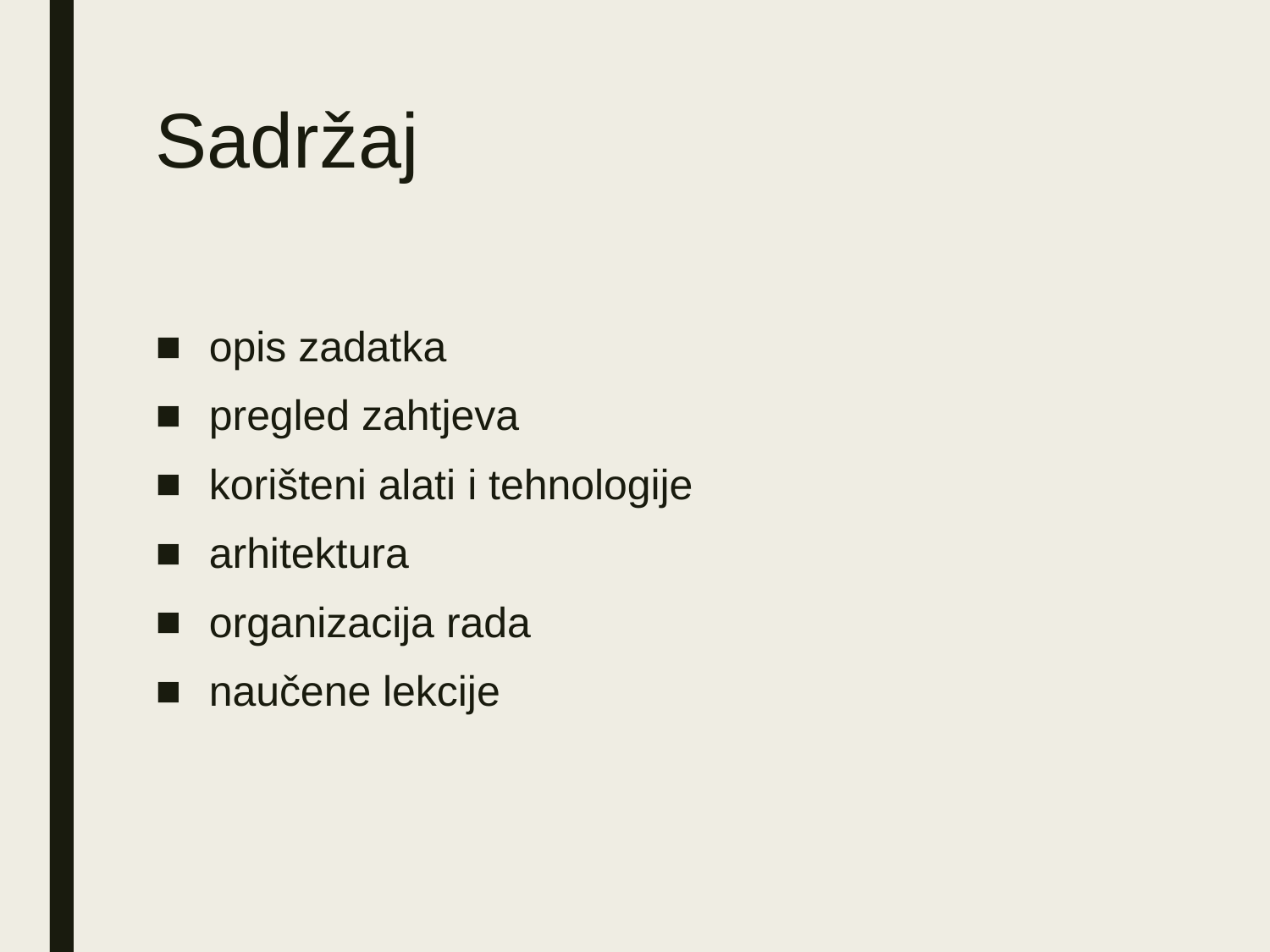

# Sadržaj
opis zadatka
pregled zahtjeva
korišteni alati i tehnologije
arhitektura
organizacija rada
naučene lekcije